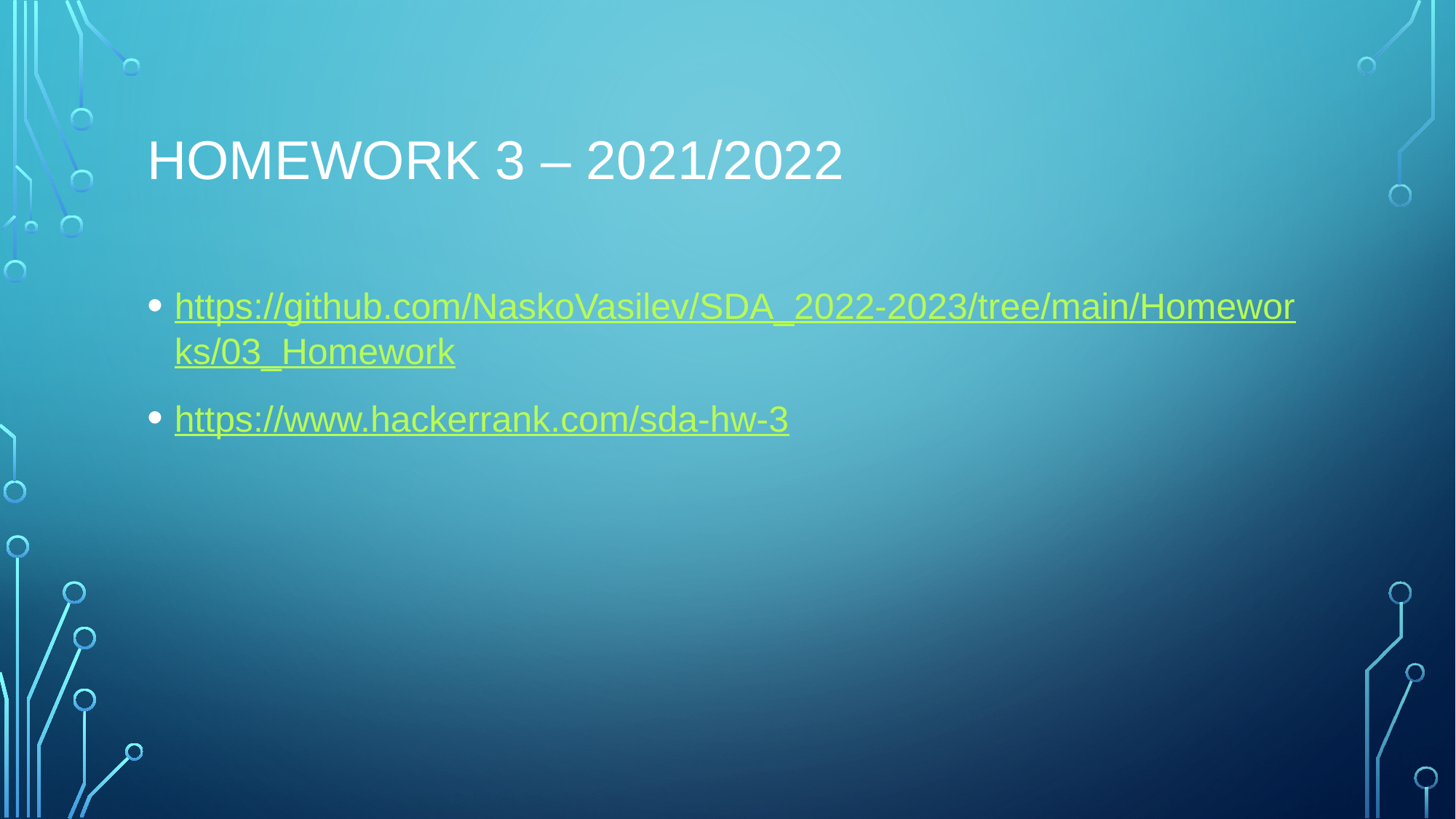

# Homework 3 – 2021/2022
https://github.com/NaskoVasilev/SDA_2022-2023/tree/main/Homeworks/03_Homework
https://www.hackerrank.com/sda-hw-3